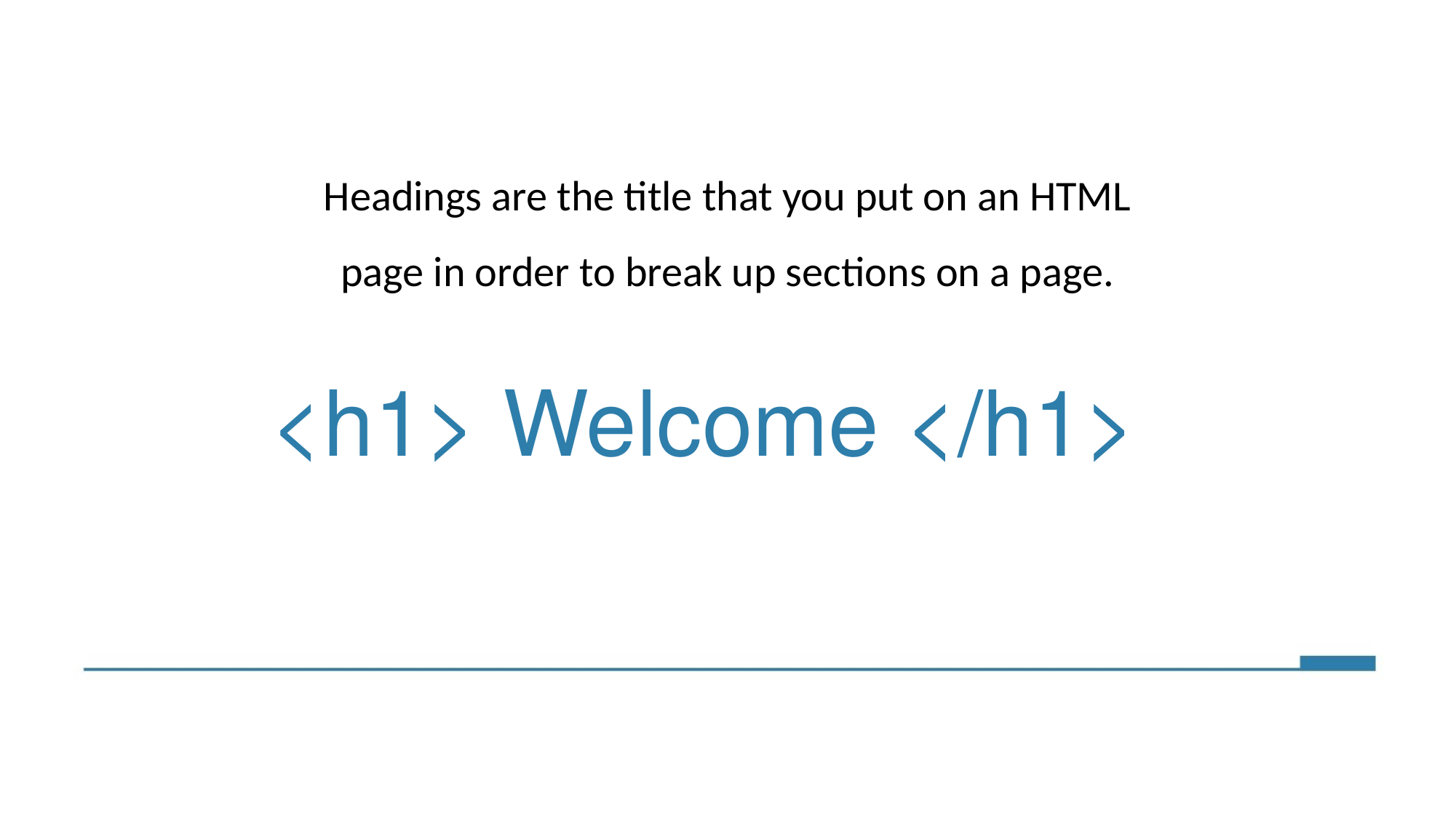

Headings are the title that you put on an HTML page in order to break up sections on a page.
<h1> Welcome </h1>